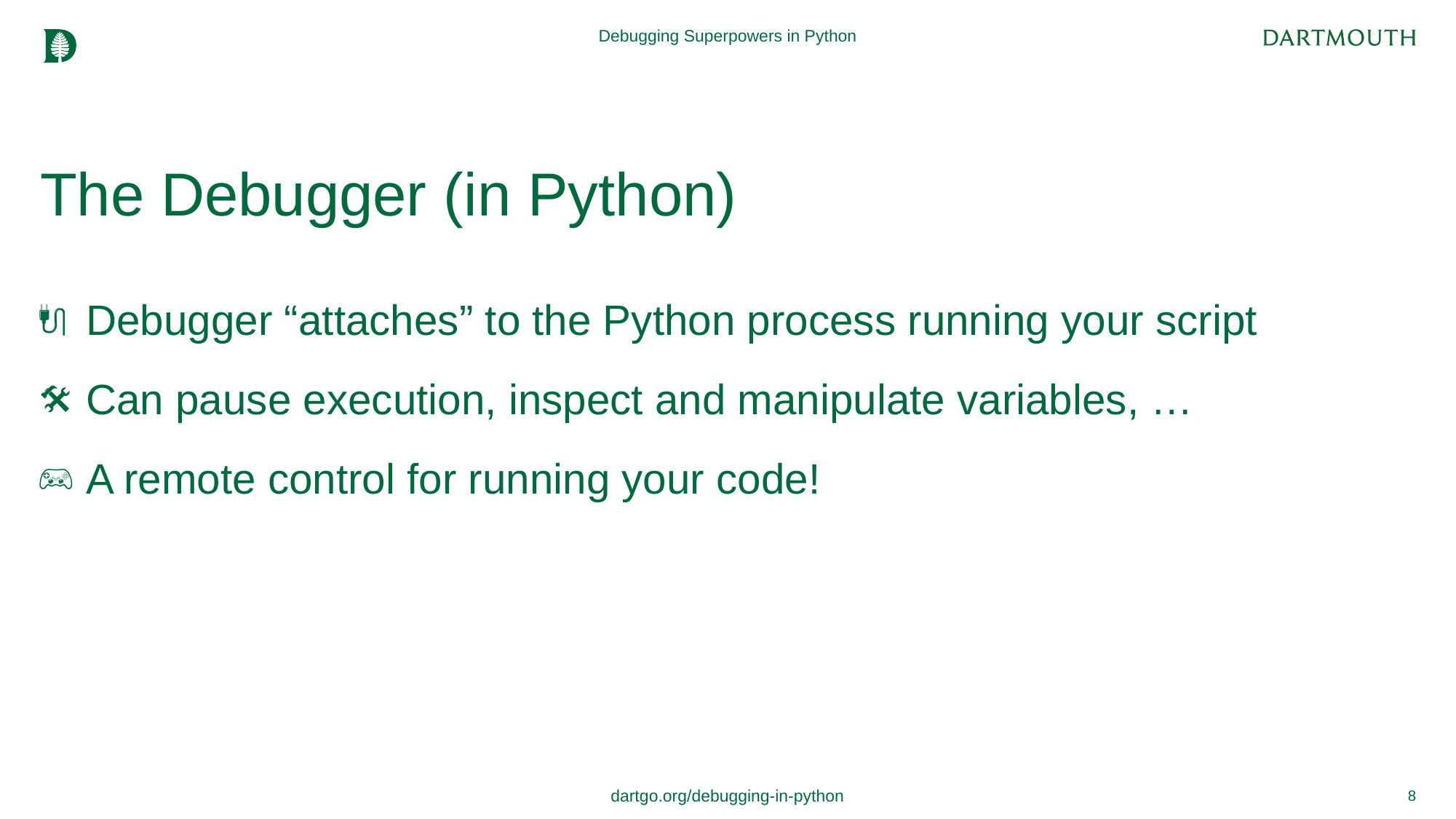

Debugging Superpowers in Python
# The Debugger (in Python)
Debugger “attaches” to the Python process running your script
Can pause execution, inspect and manipulate variables, …
A remote control for running your code!
8